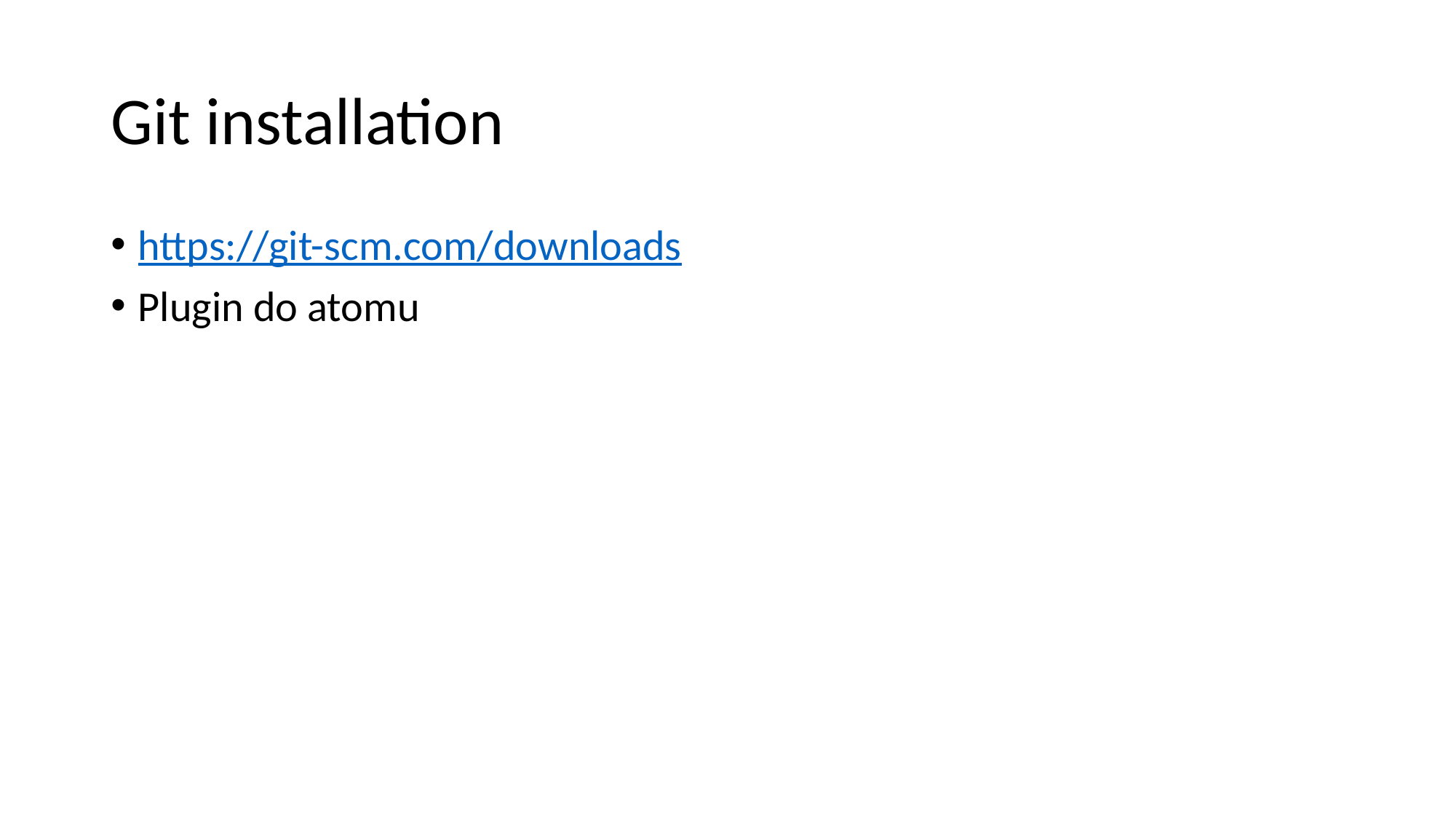

# Git installation
https://git-scm.com/downloads
Plugin do atomu